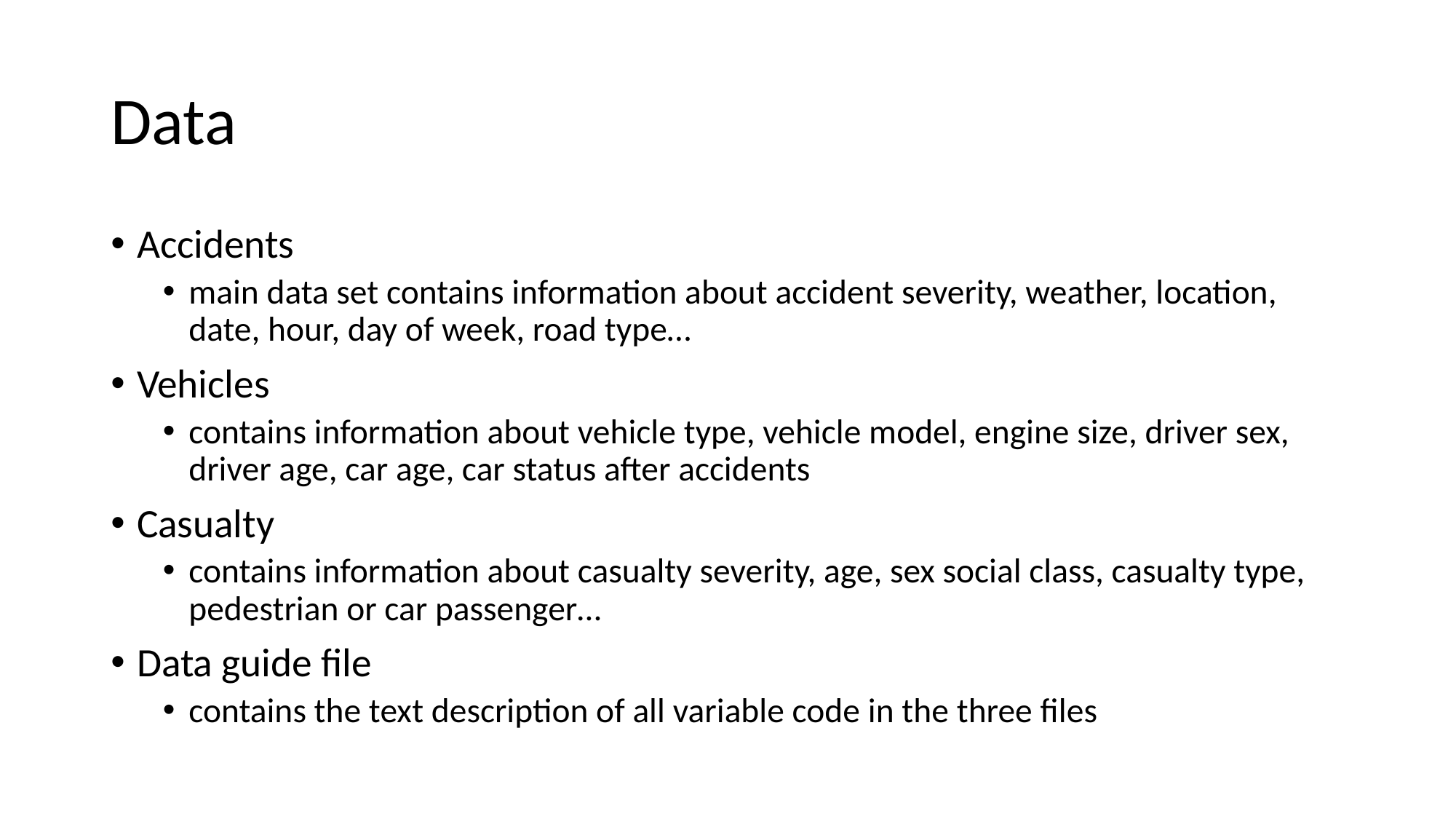

# Data
Accidents
main data set contains information about accident severity, weather, location, date, hour, day of week, road type…
Vehicles
contains information about vehicle type, vehicle model, engine size, driver sex, driver age, car age, car status after accidents
Casualty
contains information about casualty severity, age, sex social class, casualty type, pedestrian or car passenger…
Data guide file
contains the text description of all variable code in the three files